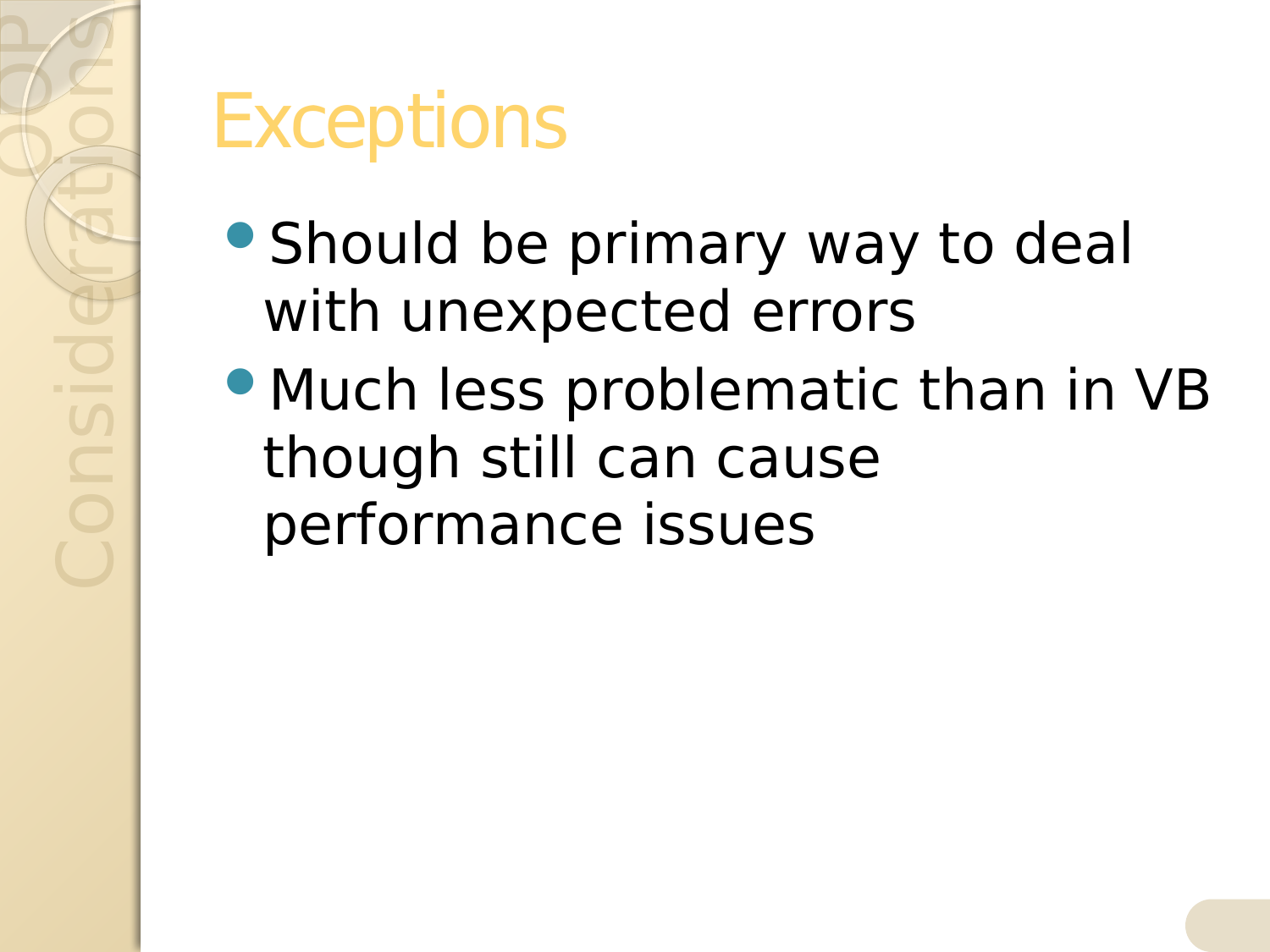

# Exceptions
Should be primary way to deal with unexpected errors
Much less problematic than in VB though still can cause performance issues